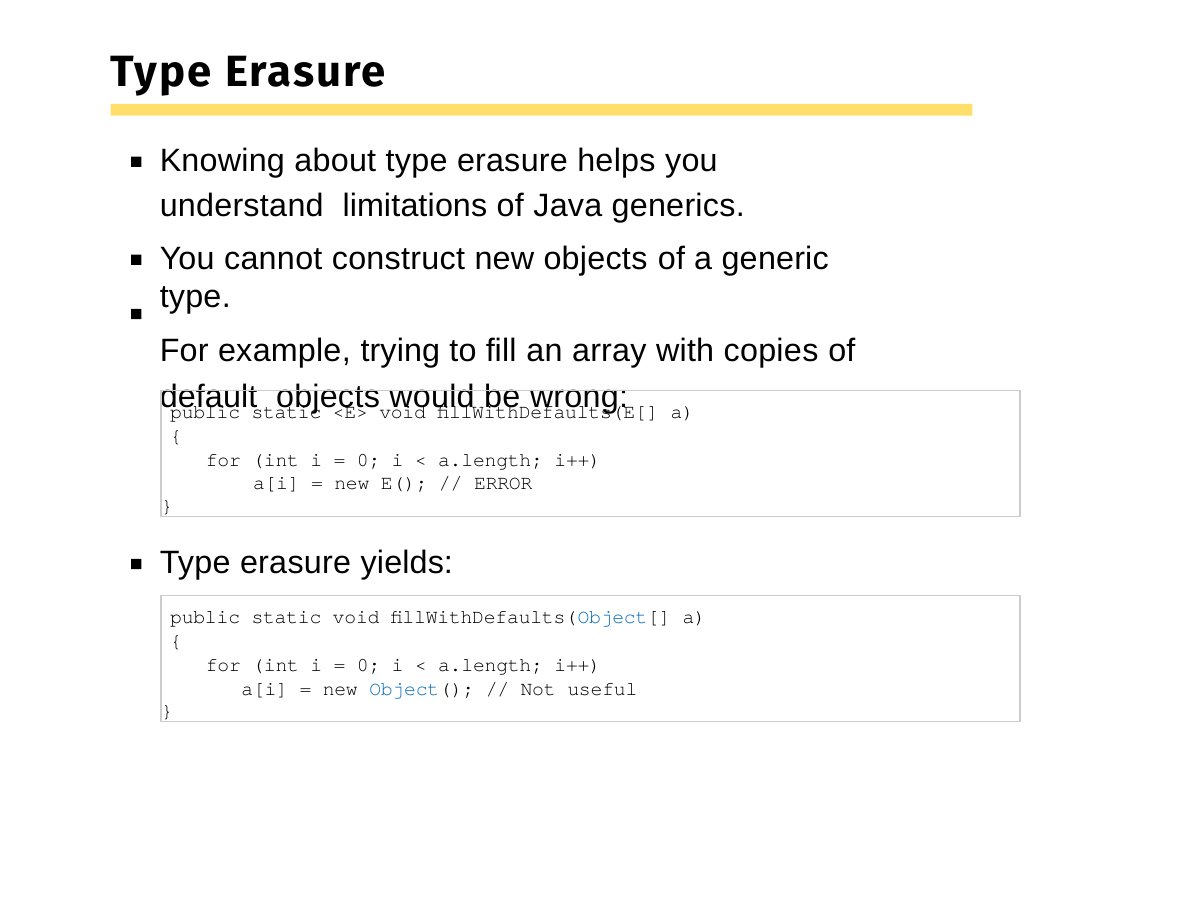

# Type Erasure

Knowing about type erasure helps you understand  limitations of Java generics.
You cannot construct new objects of a generic type.
For example, trying to fill an array with copies of default  objects would be wrong:

public static <E> void fillWithDefaults(E[] a)
{
for (int i = 0; i < a.length; i++)  a[i] = new E(); // ERROR
}
Type erasure yields:

public static void fillWithDefaults(Object[] a)
{
for (int i = 0; i < a.length; i++)  a[i] = new Object(); // Not useful
}